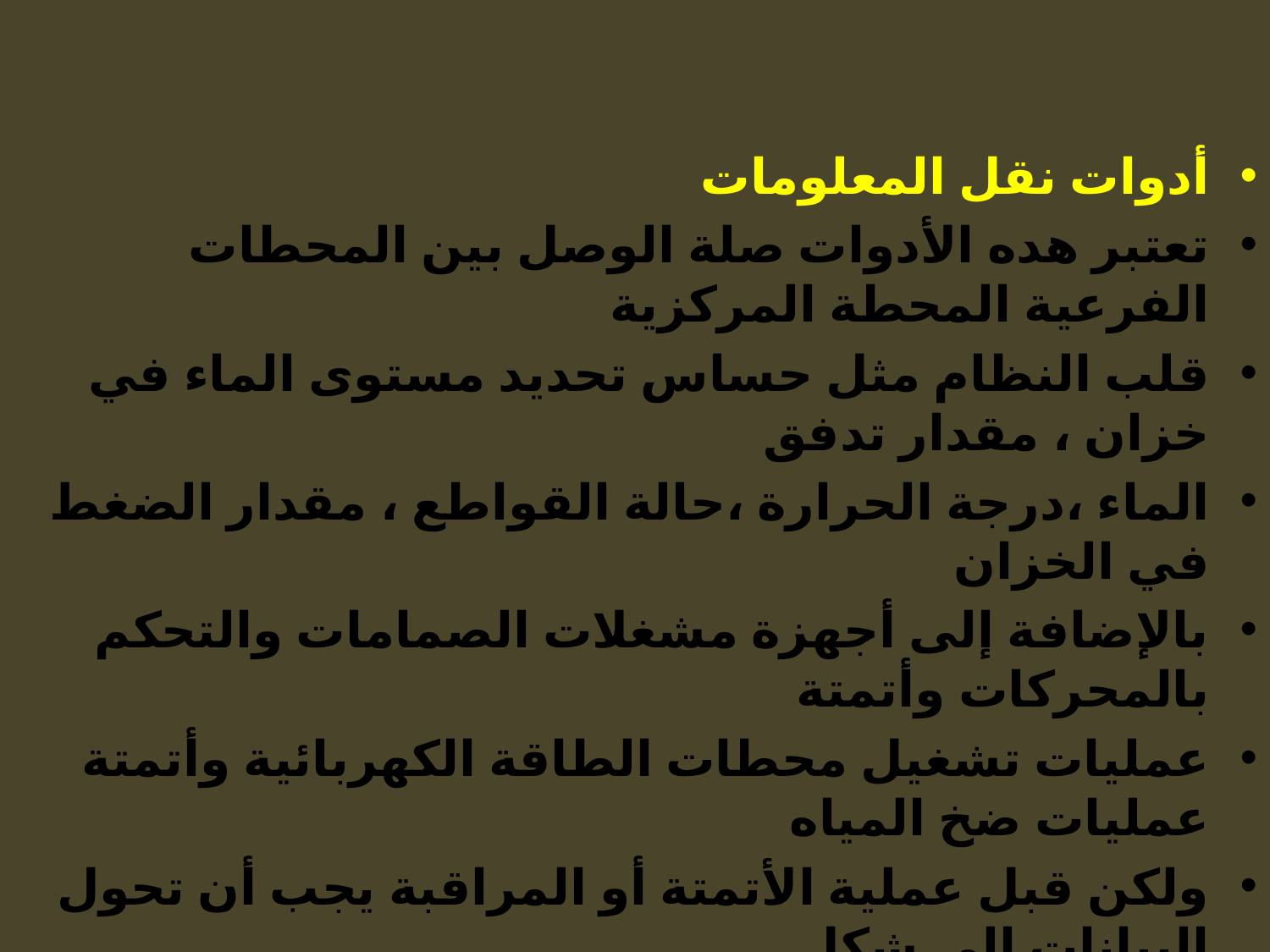

أدوات نقل المعلومات
تعتبر ھده الأدوات صلة الوصل بین المحطات الفرعیة المحطة المركزیة
قلب النظام مثل حساس تحدید مستوى الماء في خزان ، مقدار تدفق
الماء ،درجة الحرارة ،حالة القواطع ، مقدار الضغط في الخزان
بالإضافة إلى أجھزة مشغلات الصمامات والتحكم بالمحركات وأتمتة
عملیات تشغیل محطات الطاقة الكھربائیة وأتمتة عملیات ضخ المیاه
ولكن قبل عملیة الأتمتة أو المراقبة یجب أن تحول البیانات إلى شكل
یتوافق مع لغة السكادا